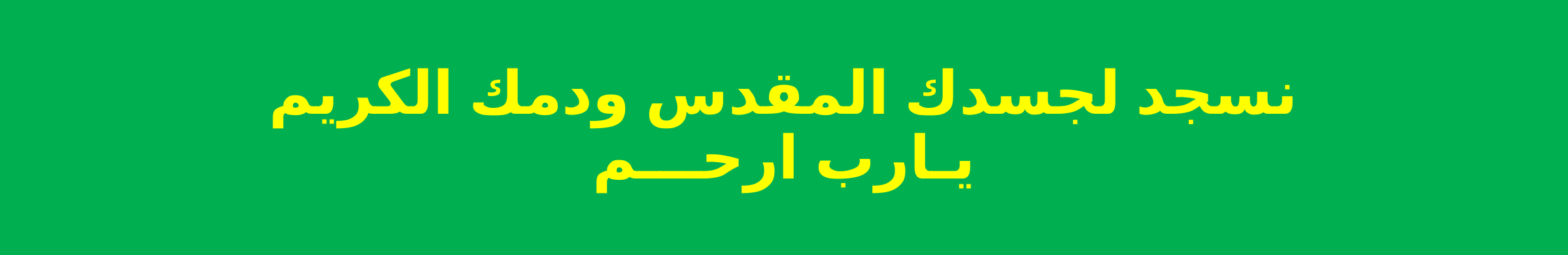

نسجد لجسدك المقدس ودمك الكريم
يـارب ارحـــم